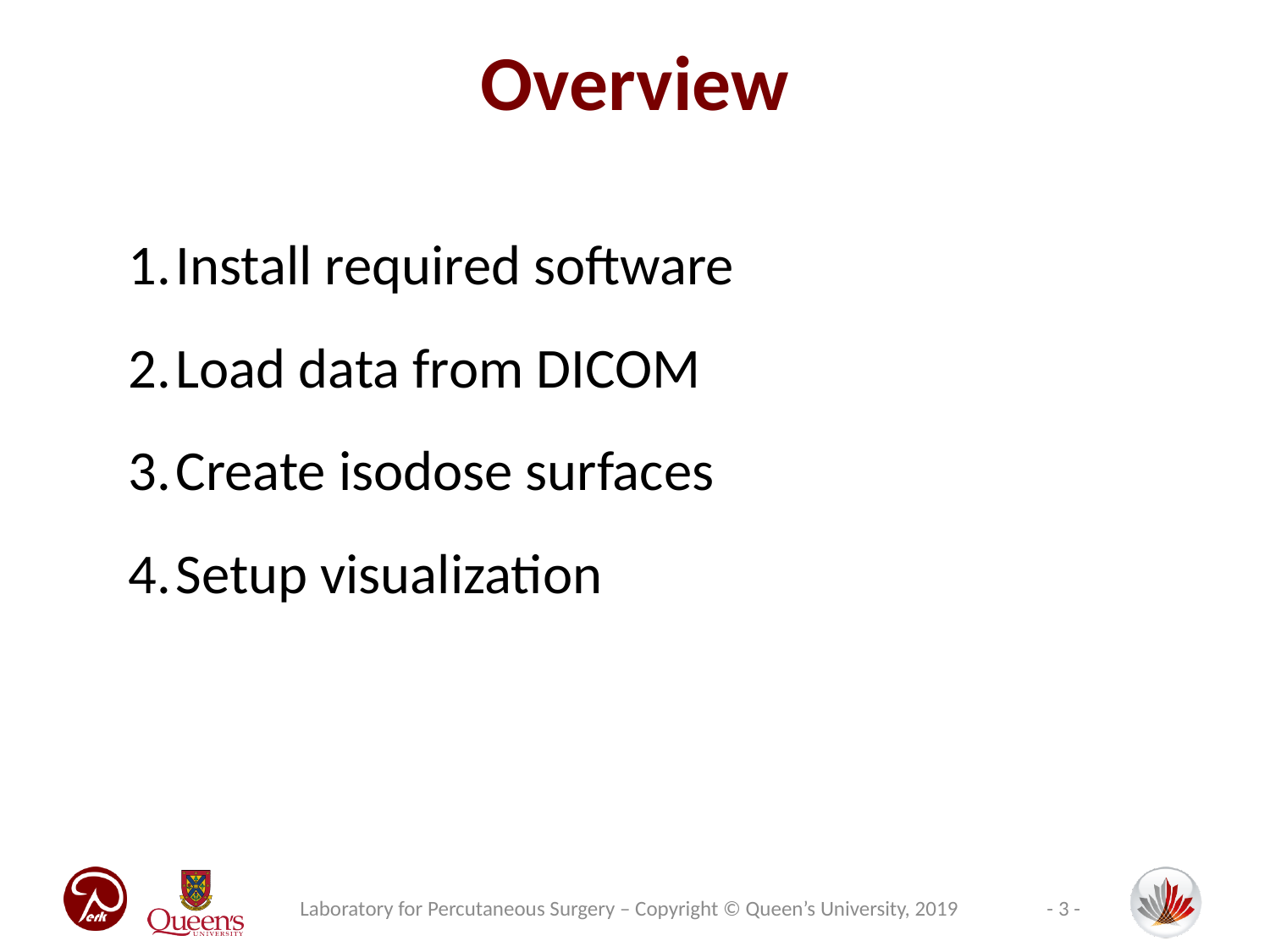

# Overview
Install required software
Load data from DICOM
Create isodose surfaces
Setup visualization
Laboratory for Percutaneous Surgery – Copyright © Queen’s University, 2019
- 3 -